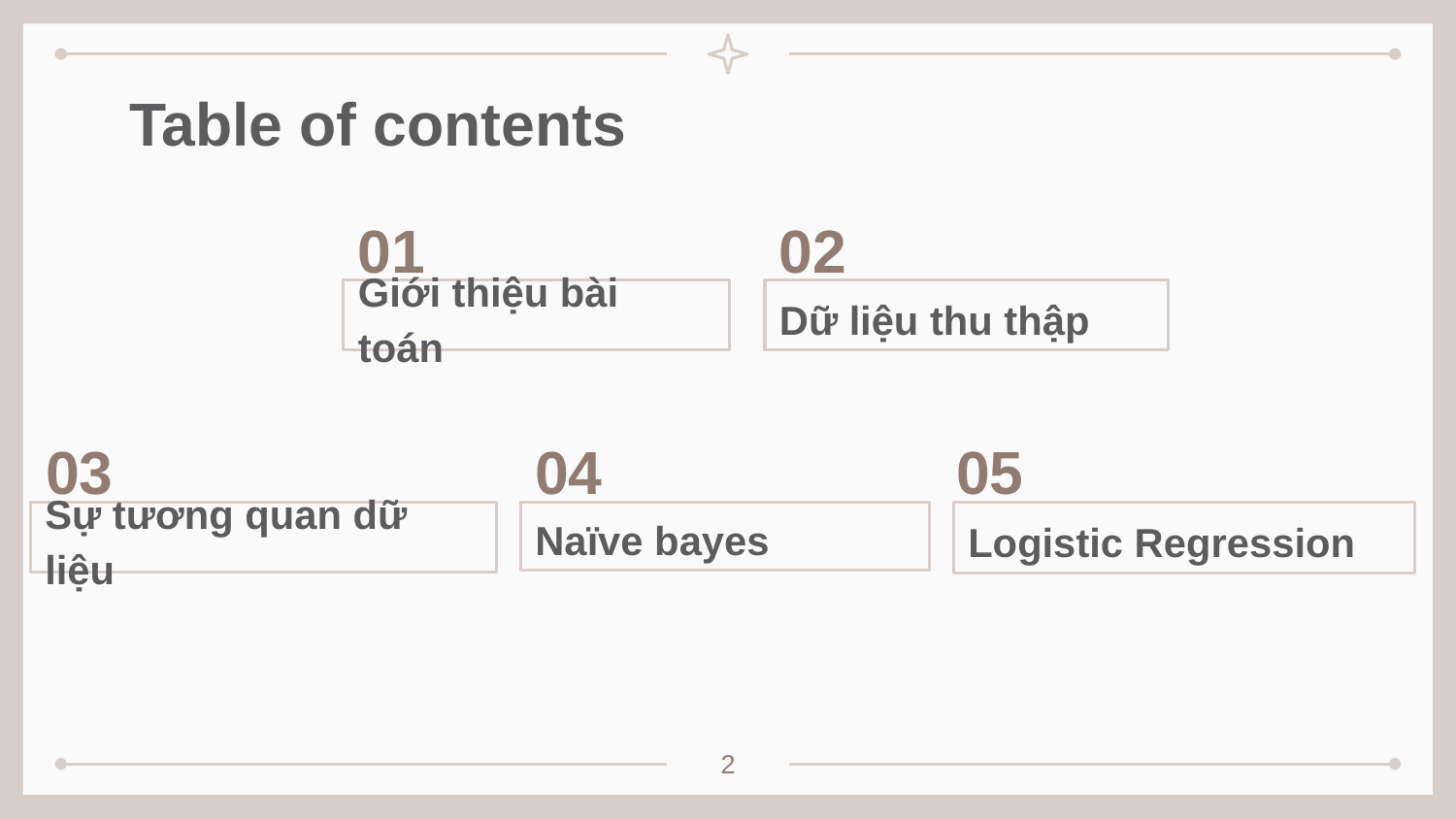

# Table of contents
01
02
Giới thiệu bài toán
Dữ liệu thu thập
04
05
03
Sự tương quan dữ liệu
Naïve bayes
Logistic Regression
2